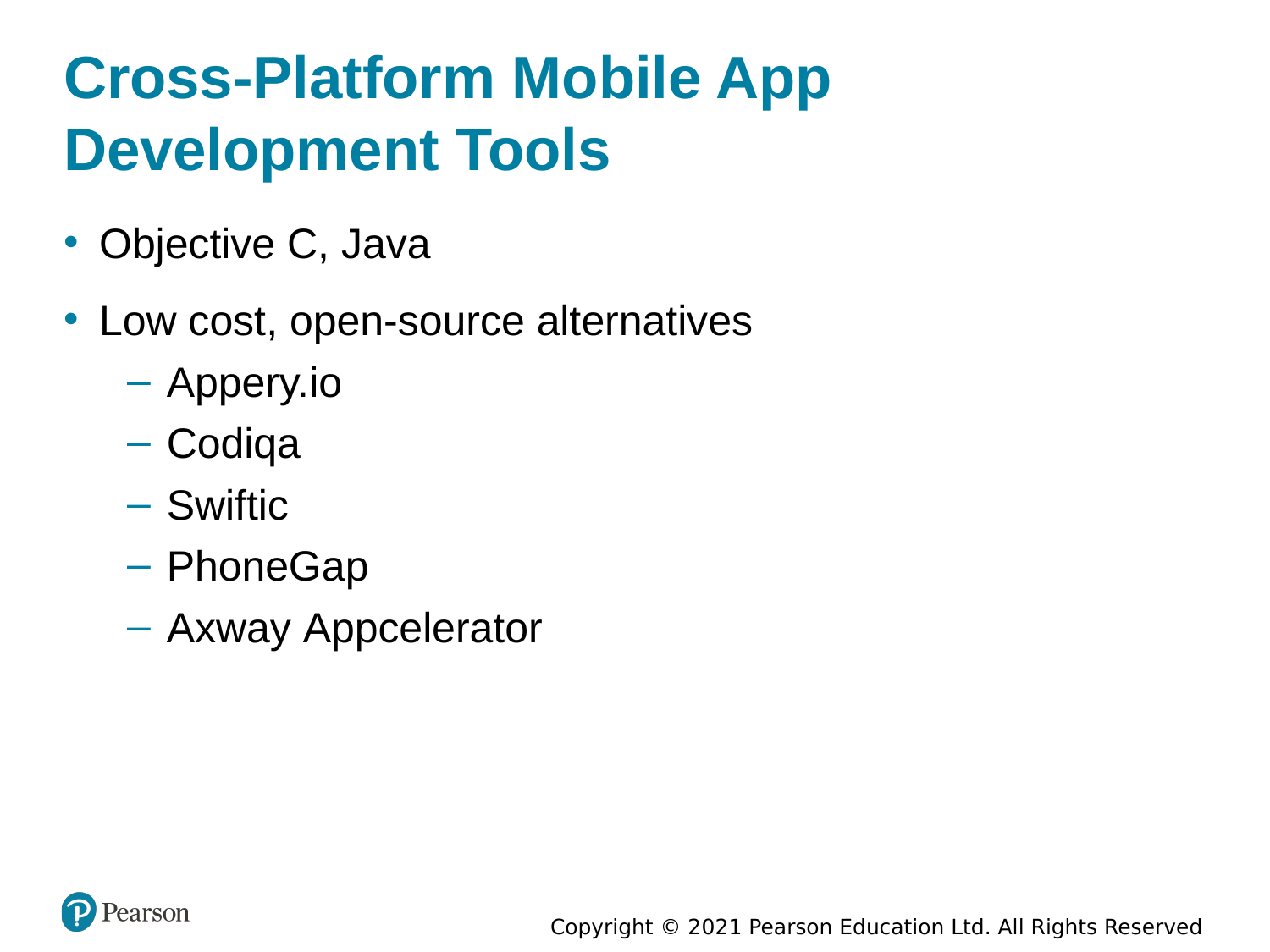

# Cross-Platform Mobile App Development Tools
Objective C, Java
Low cost, open-source alternatives
Appery.io
Codiqa
Swiftic
PhoneGap
Axway Appcelerator